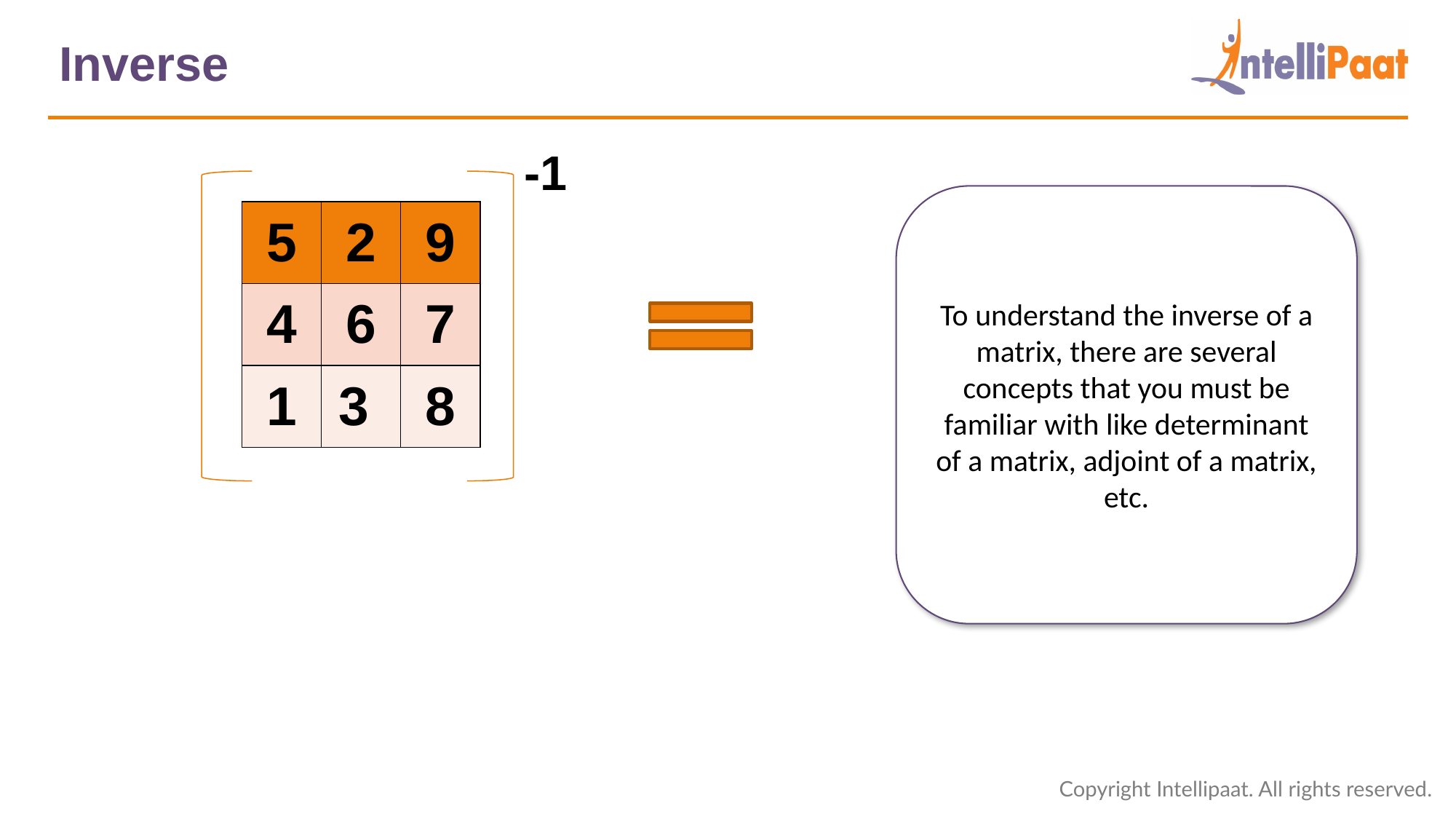

Inverse
-1

To understand the inverse of a matrix, there are several concepts that you must be familiar with like determinant of a matrix, adjoint of a matrix, etc.
| 5 | 2 | 9 |
| --- | --- | --- |
| 4 | 6 | 7 |
| 1 | 3 | 8 |